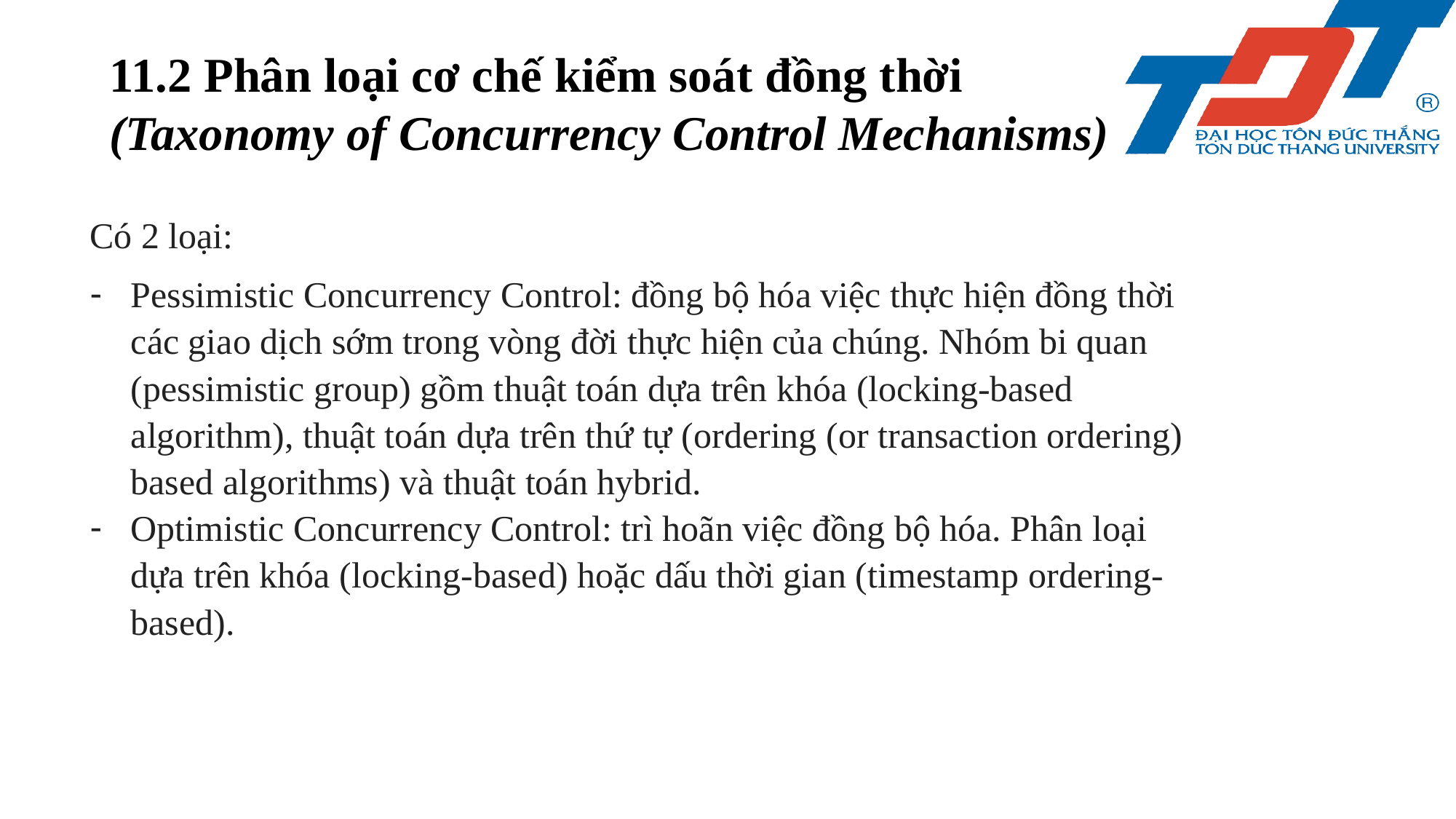

11.2 Phân loại cơ chế kiểm soát đồng thời
(Taxonomy of Concurrency Control Mechanisms)
Có 2 loại:
Pessimistic Concurrency Control: đồng bộ hóa việc thực hiện đồng thời các giao dịch sớm trong vòng đời thực hiện của chúng. Nhóm bi quan (pessimistic group) gồm thuật toán dựa trên khóa (locking-based algorithm), thuật toán dựa trên thứ tự (ordering (or transaction ordering) based algorithms) và thuật toán hybrid.
Optimistic Concurrency Control: trì hoãn việc đồng bộ hóa. Phân loại dựa trên khóa (locking-based) hoặc dấu thời gian (timestamp ordering-based).